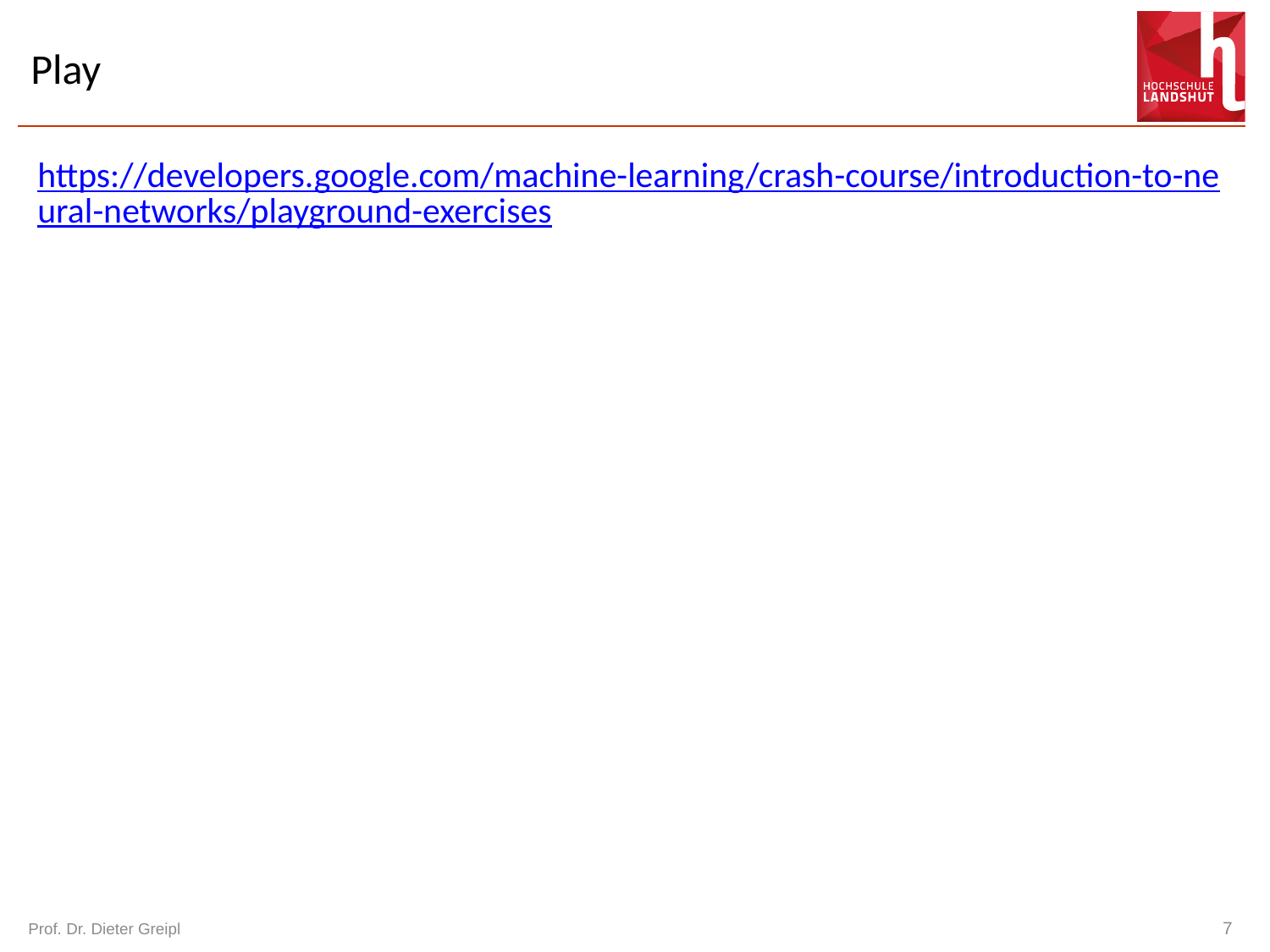

# Play
https://developers.google.com/machine-learning/crash-course/introduction-to-neural-networks/playground-exercises
Prof. Dr. Dieter Greipl
7